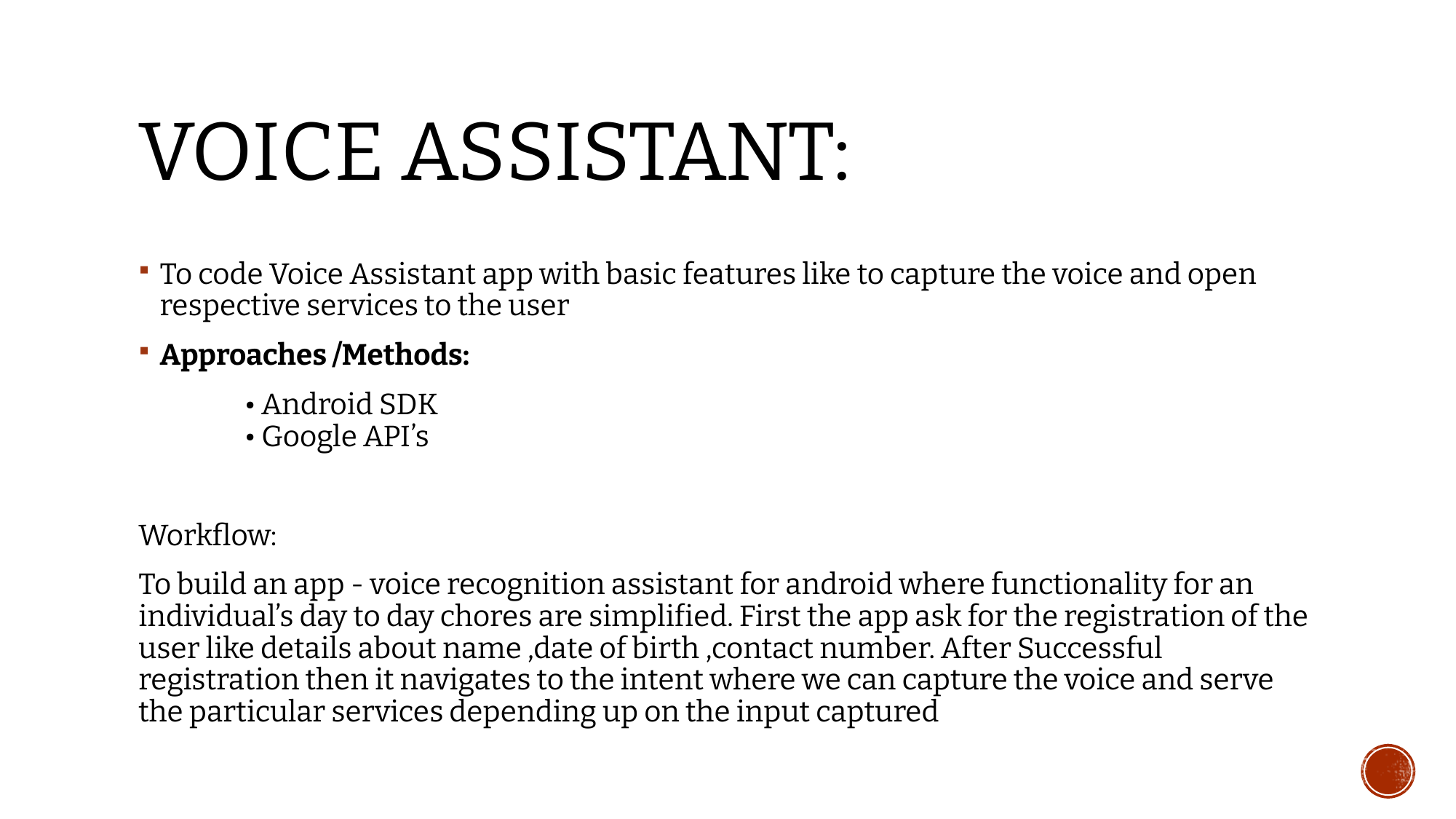

# Voice Assistant:
To code Voice Assistant app with basic features like to capture the voice and open respective services to the user
Approaches /Methods:
	• Android SDK 
	• Google API’s

Workflow:
To build an app - voice recognition assistant for android where functionality for an individual’s day to day chores are simplified. First the app ask for the registration of the user like details about name ,date of birth ,contact number. After Successful registration then it navigates to the intent where we can capture the voice and serve the particular services depending up on the input captured